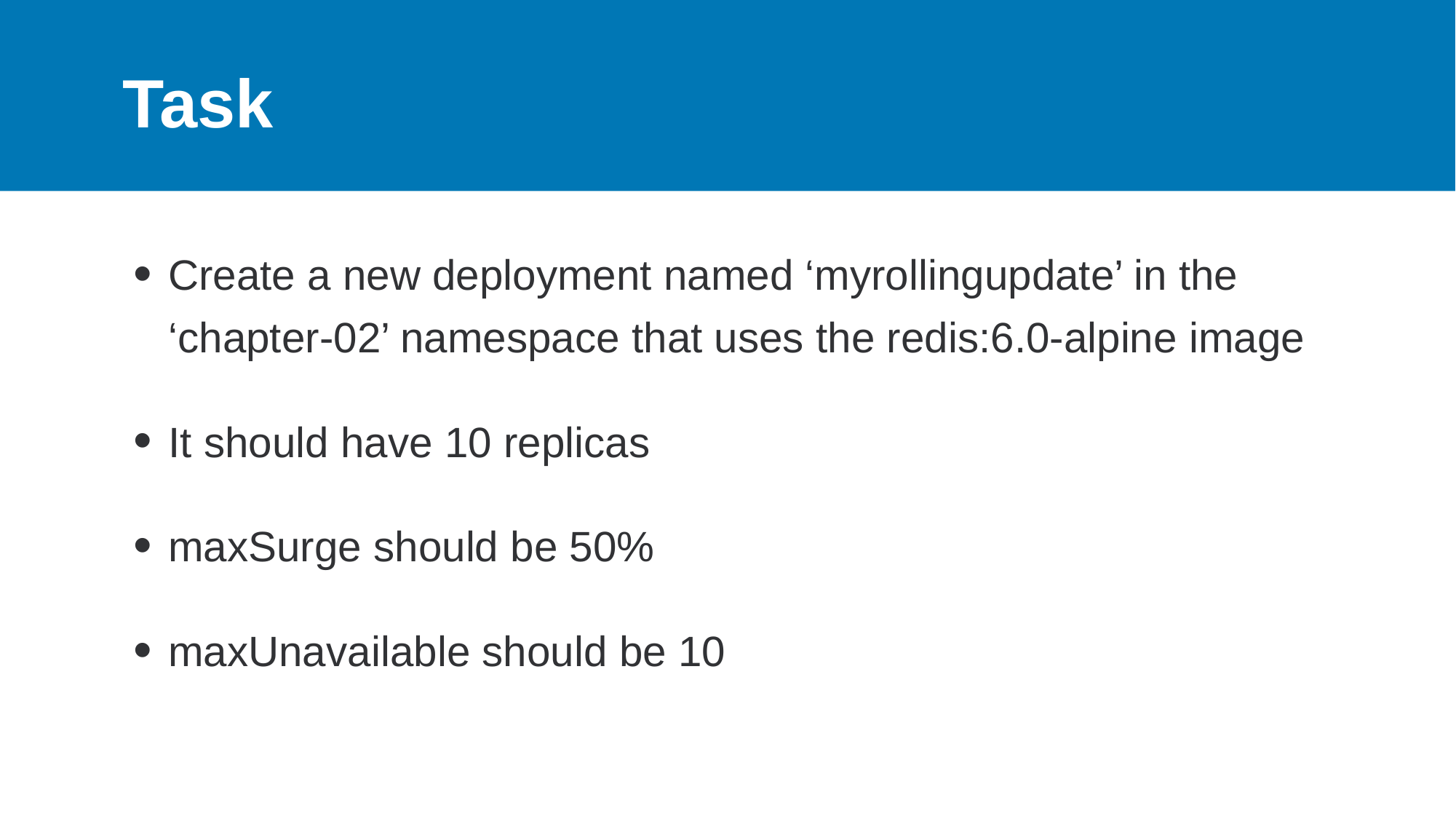

# Task
Create a new deployment named ‘myrollingupdate’ in the ‘chapter-02’ namespace that uses the redis:6.0-alpine image
It should have 10 replicas
maxSurge should be 50%
maxUnavailable should be 10